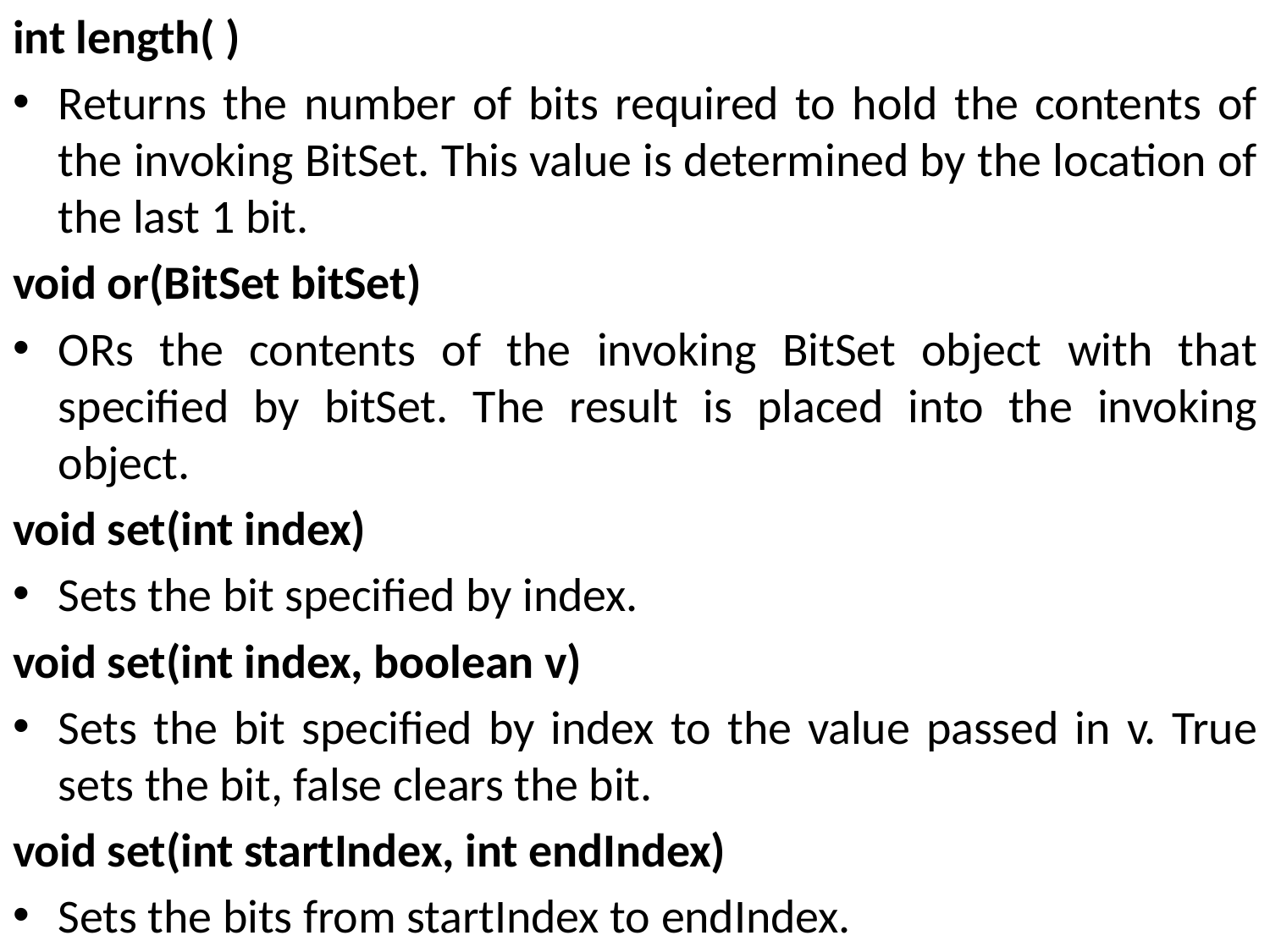

int length( )
Returns the number of bits required to hold the contents of the invoking BitSet. This value is determined by the location of the last 1 bit.
void or(BitSet bitSet)
ORs the contents of the invoking BitSet object with that specified by bitSet. The result is placed into the invoking object.
void set(int index)
Sets the bit specified by index.
void set(int index, boolean v)
Sets the bit specified by index to the value passed in v. True sets the bit, false clears the bit.
void set(int startIndex, int endIndex)
Sets the bits from startIndex to endIndex.